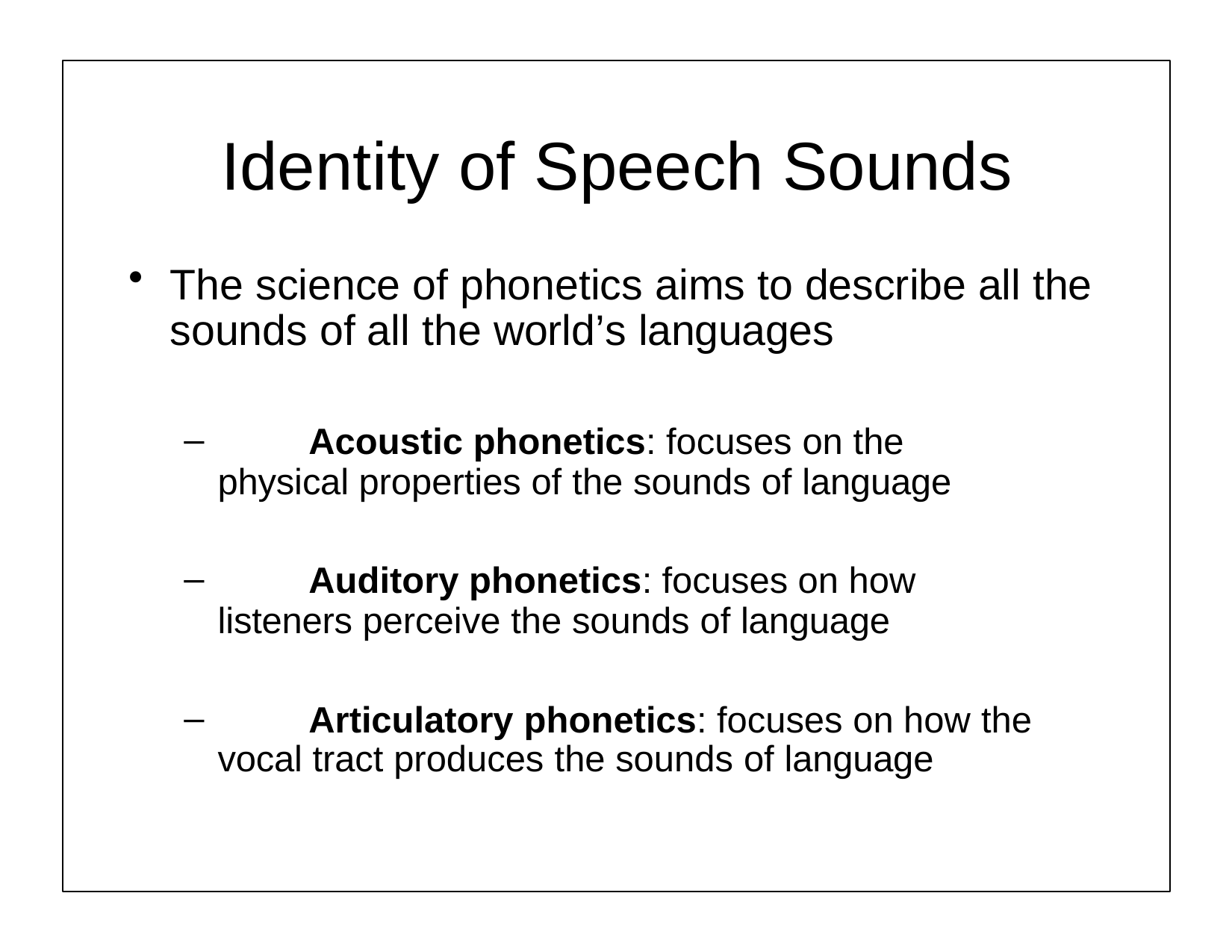

# Identity of Speech Sounds
The science of phonetics aims to describe all the sounds of all the world’s languages

	Acoustic phonetics: focuses on the physical properties of the sounds of language

	Auditory phonetics: focuses on how listeners perceive the sounds of language

	Articulatory phonetics: focuses on how the vocal tract produces the sounds of language